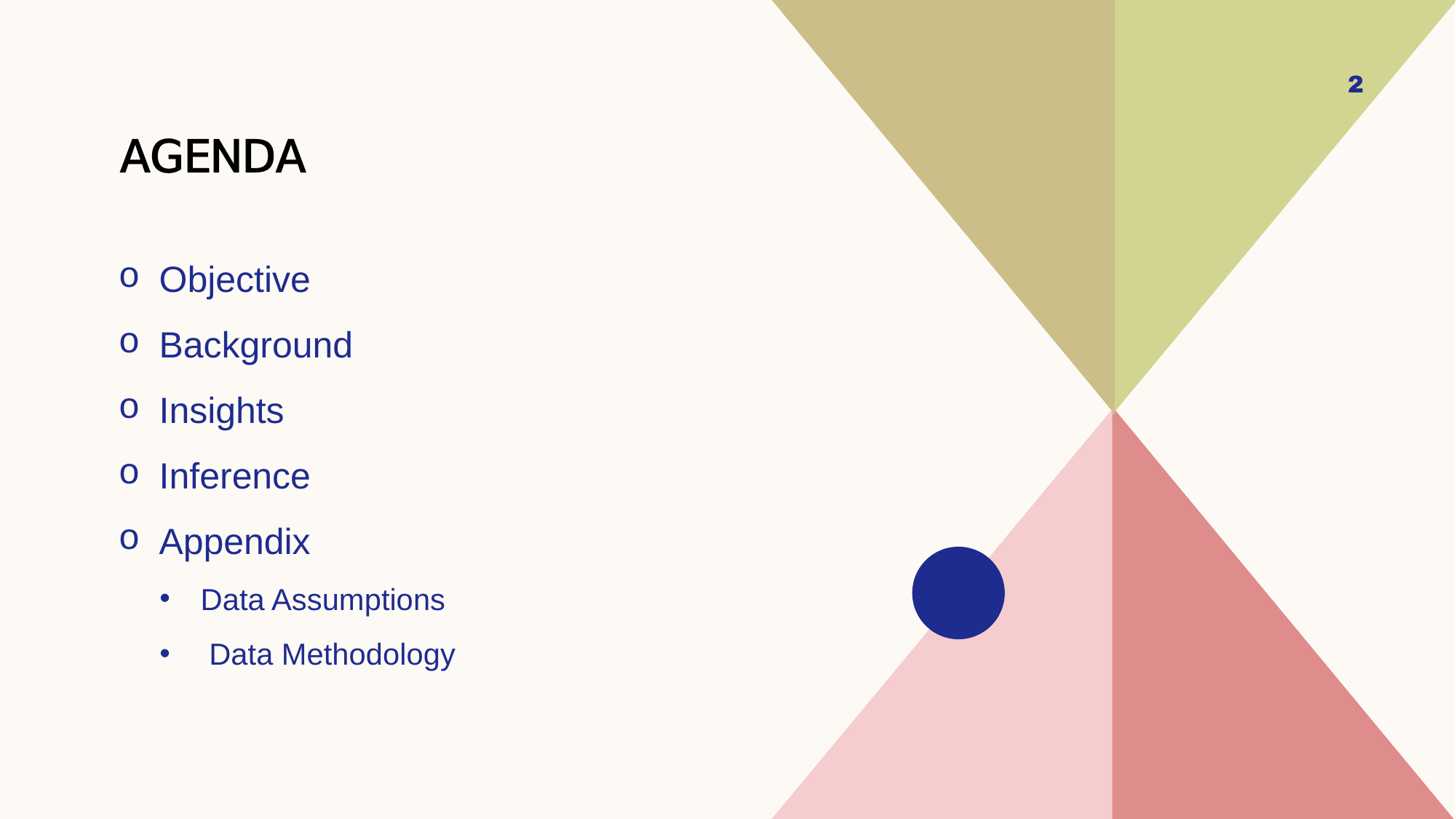

2
# AGENDA
Objective
Background
Insights
Inference
Appendix
Data Assumptions
 Data Methodology